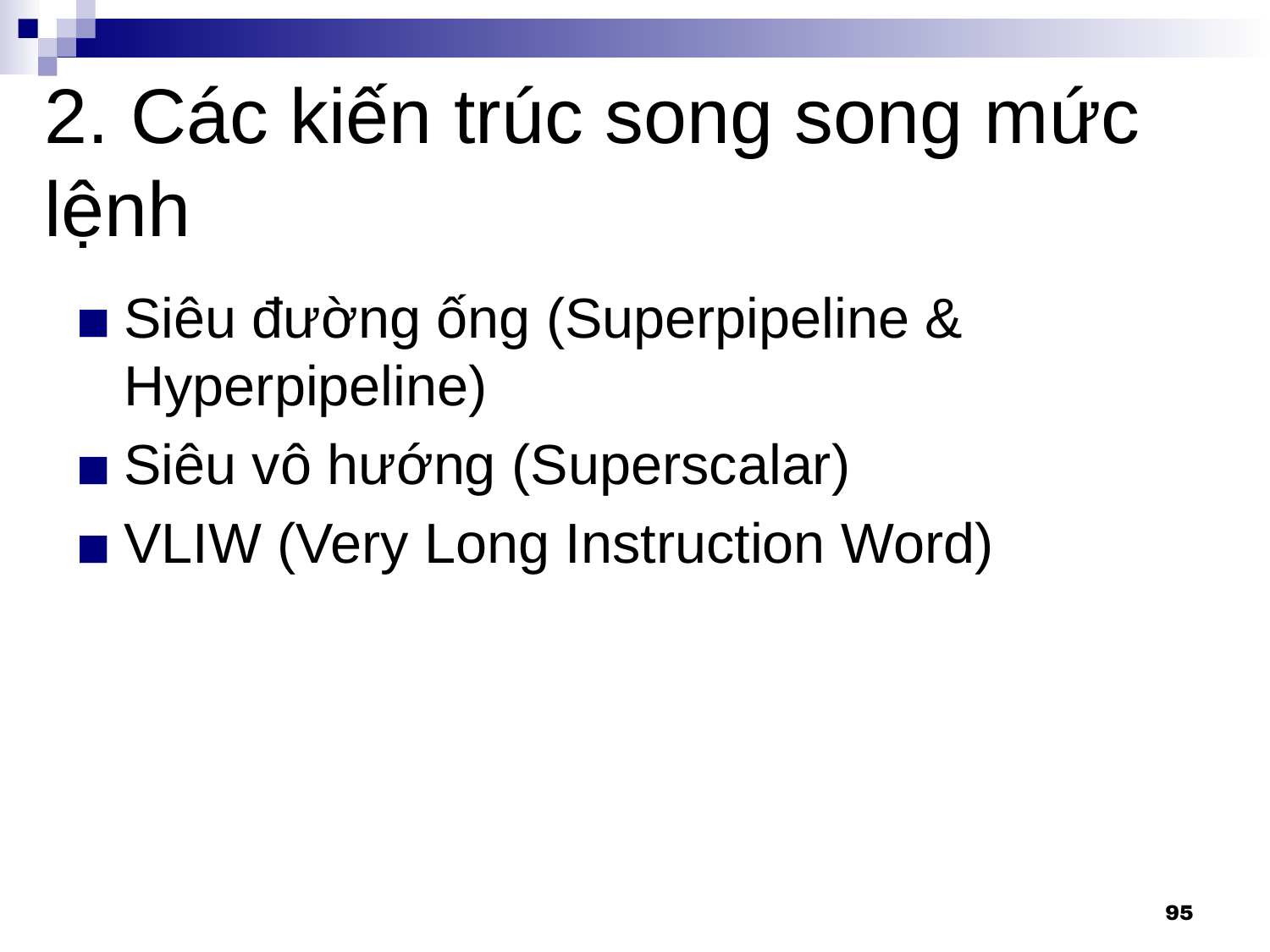

# 2. Các kiến trúc song song mức lệnh
Siêu đường ống (Superpipeline & Hyperpipeline)
Siêu vô hướng (Superscalar)
VLIW (Very Long Instruction Word)

95